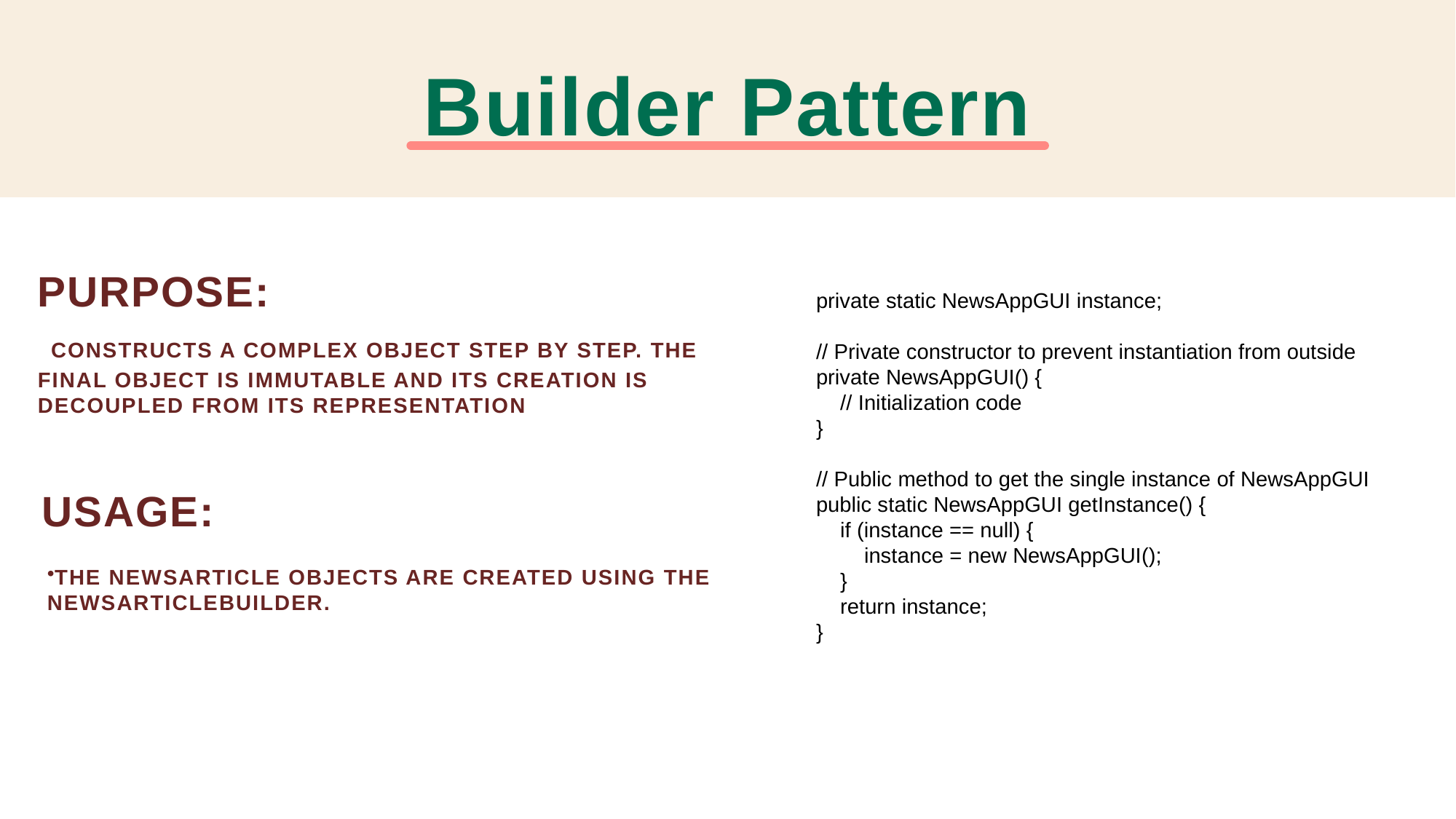

# Builder Pattern
Purpose:
 Constructs a complex object step by step. The final object is immutable and its creation is decoupled from its representation
private static NewsAppGUI instance;

// Private constructor to prevent instantiation from outside
private NewsAppGUI() {
    // Initialization code
}

// Public method to get the single instance of NewsAppGUI
public static NewsAppGUI getInstance() {
    if (instance == null) {
        instance = new NewsAppGUI();
    }
    return instance;
}
Usage:

The NewsArticle objects are created using the NewsArticleBuilder.